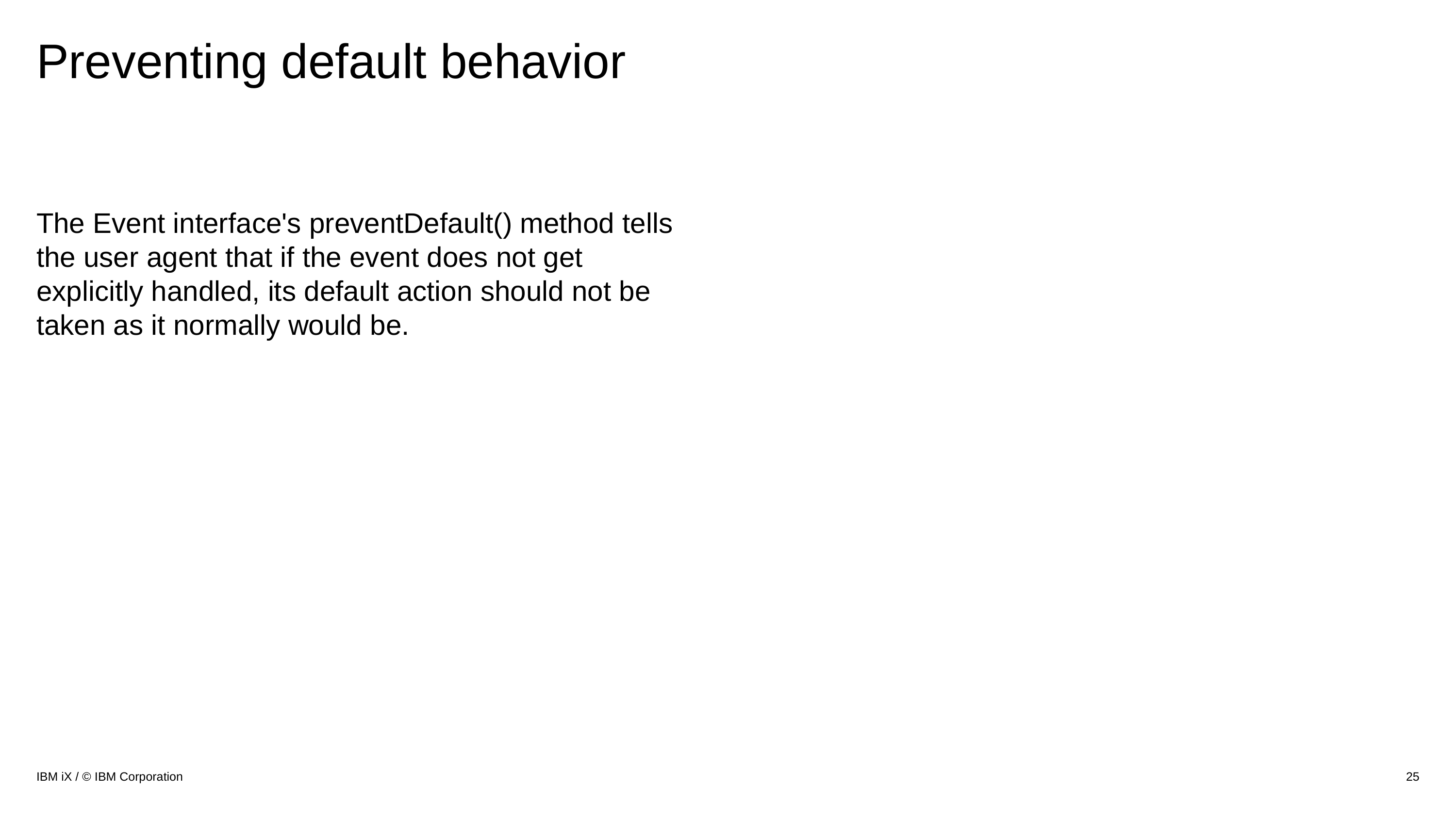

# Preventing default behavior
The Event interface's preventDefault() method tells the user agent that if the event does not get explicitly handled, its default action should not be taken as it normally would be.

IBM iX / © IBM Corporation
25